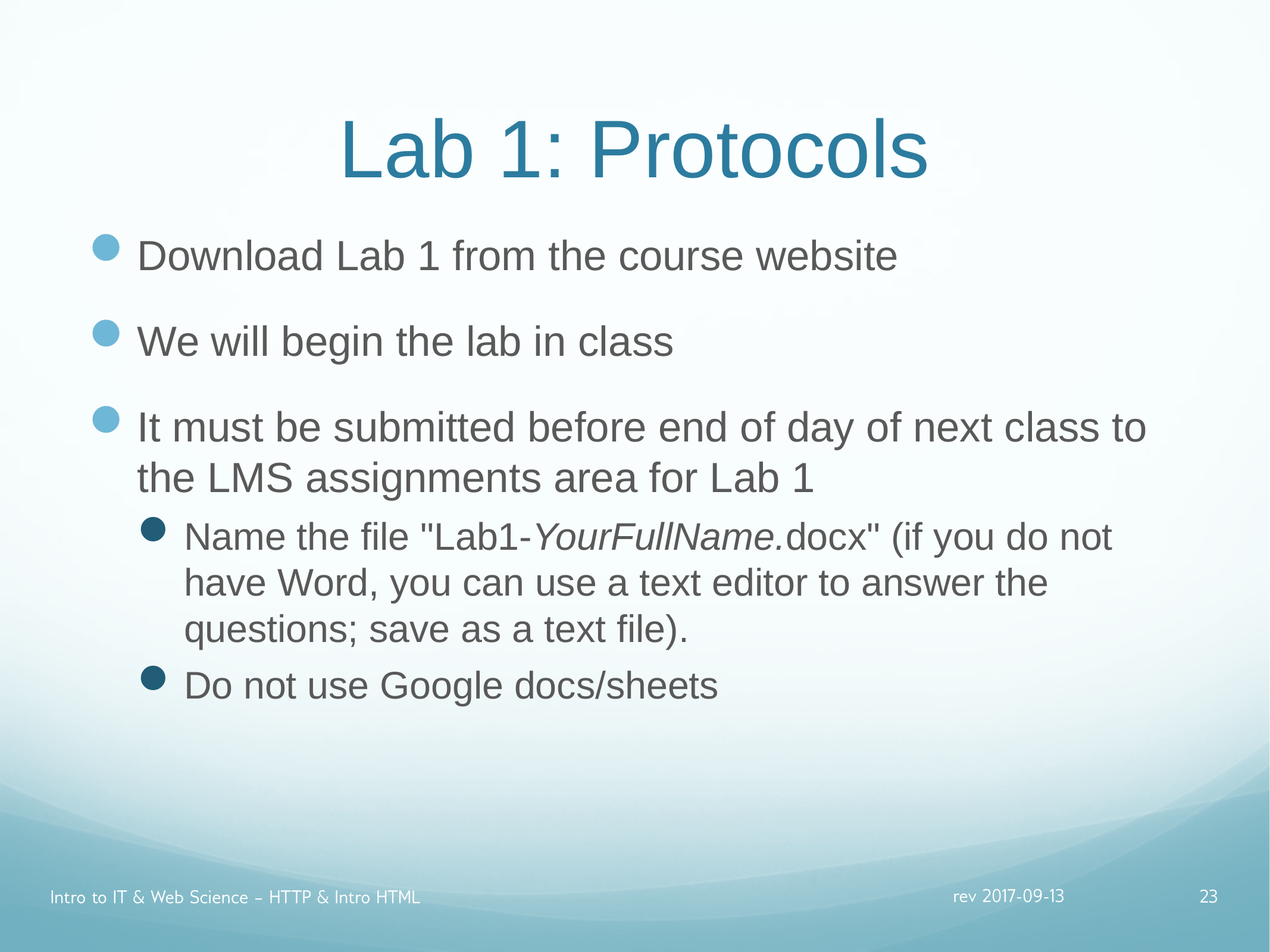

# Lab 1: Protocols
Download Lab 1 from the course website
We will begin the lab in class
It must be submitted before end of day of next class to the LMS assignments area for Lab 1
Name the file "Lab1-YourFullName.docx" (if you do not have Word, you can use a text editor to answer the questions; save as a text file).
Do not use Google docs/sheets